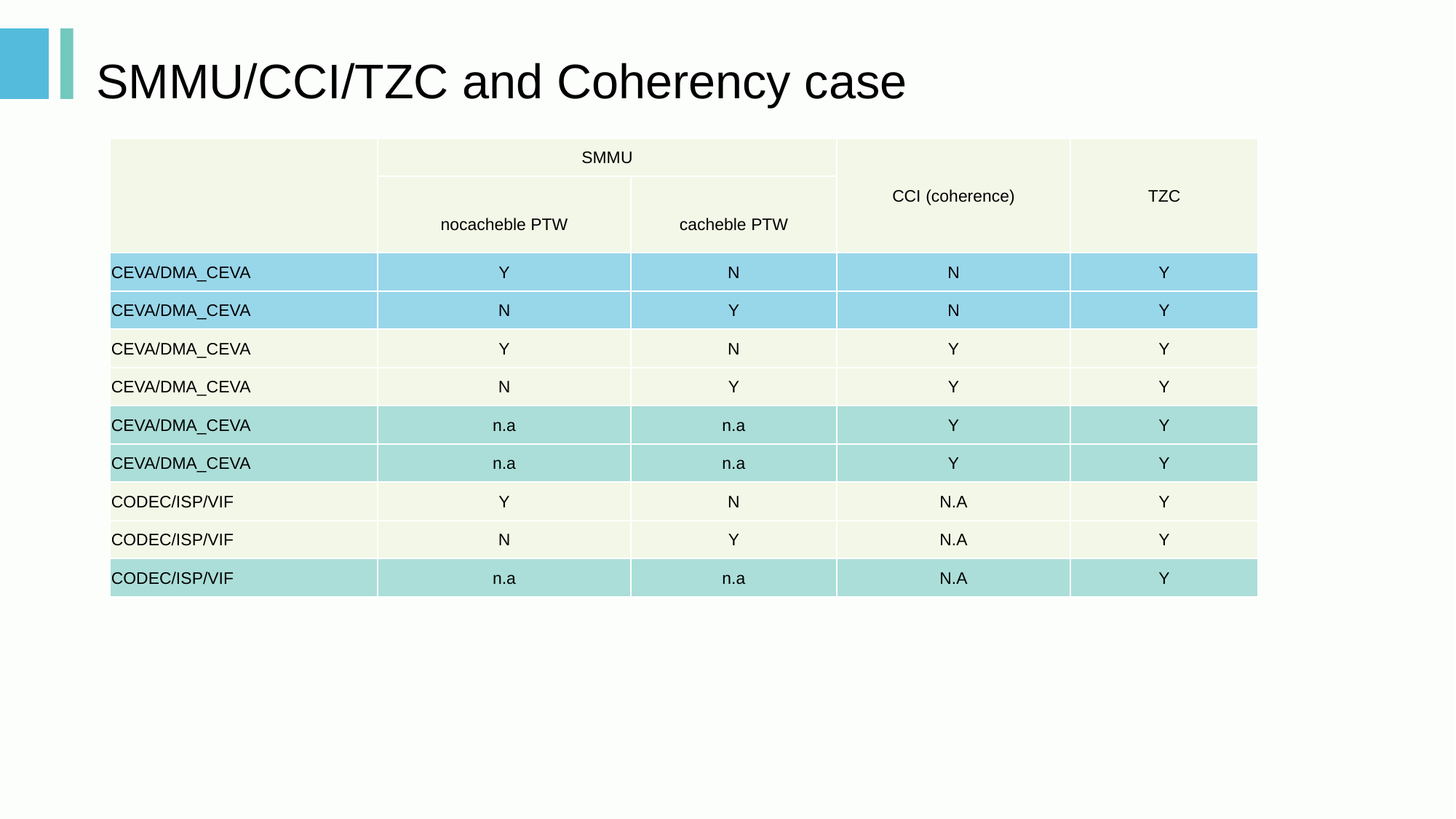

# SMMU/CCI/TZC and Coherency case
|  | SMMU |  | CCI (coherence) | TZC |
| --- | --- | --- | --- | --- |
|  | nocacheble PTW | cacheble PTW |  |  |
| CEVA/DMA\_CEVA | Y | N | N | Y |
| CEVA/DMA\_CEVA | N | Y | N | Y |
| CEVA/DMA\_CEVA | Y | N | Y | Y |
| CEVA/DMA\_CEVA | N | Y | Y | Y |
| CEVA/DMA\_CEVA | n.a | n.a | Y | Y |
| CEVA/DMA\_CEVA | n.a | n.a | Y | Y |
| CODEC/ISP/VIF | Y | N | N.A | Y |
| CODEC/ISP/VIF | N | Y | N.A | Y |
| CODEC/ISP/VIF | n.a | n.a | N.A | Y |